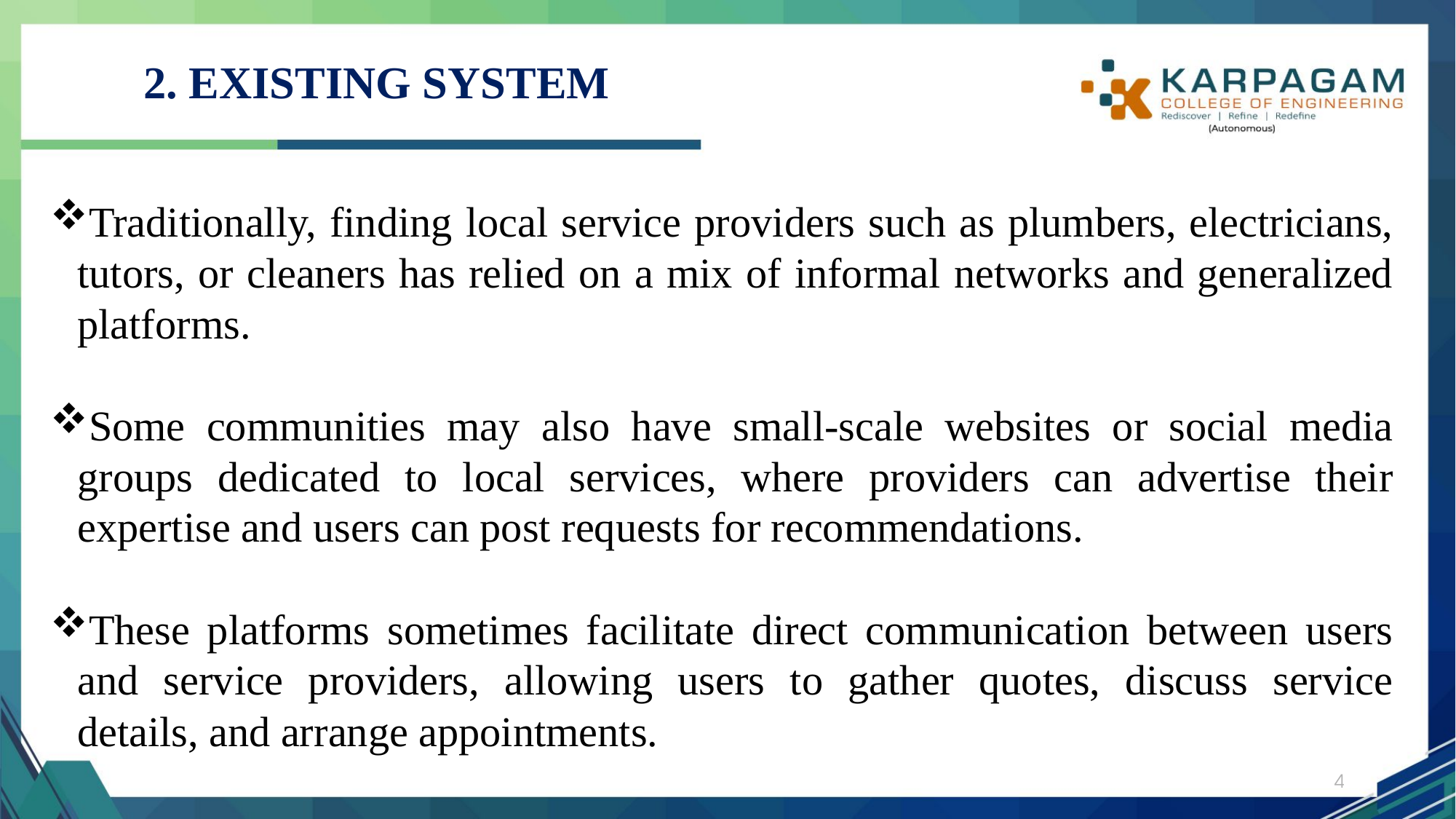

# 2. EXISTING SYSTEM
Traditionally, finding local service providers such as plumbers, electricians, tutors, or cleaners has relied on a mix of informal networks and generalized platforms.

Some communities may also have small-scale websites or social media groups dedicated to local services, where providers can advertise their expertise and users can post requests for recommendations.

These platforms sometimes facilitate direct communication between users and service providers, allowing users to gather quotes, discuss service details, and arrange appointments.

4